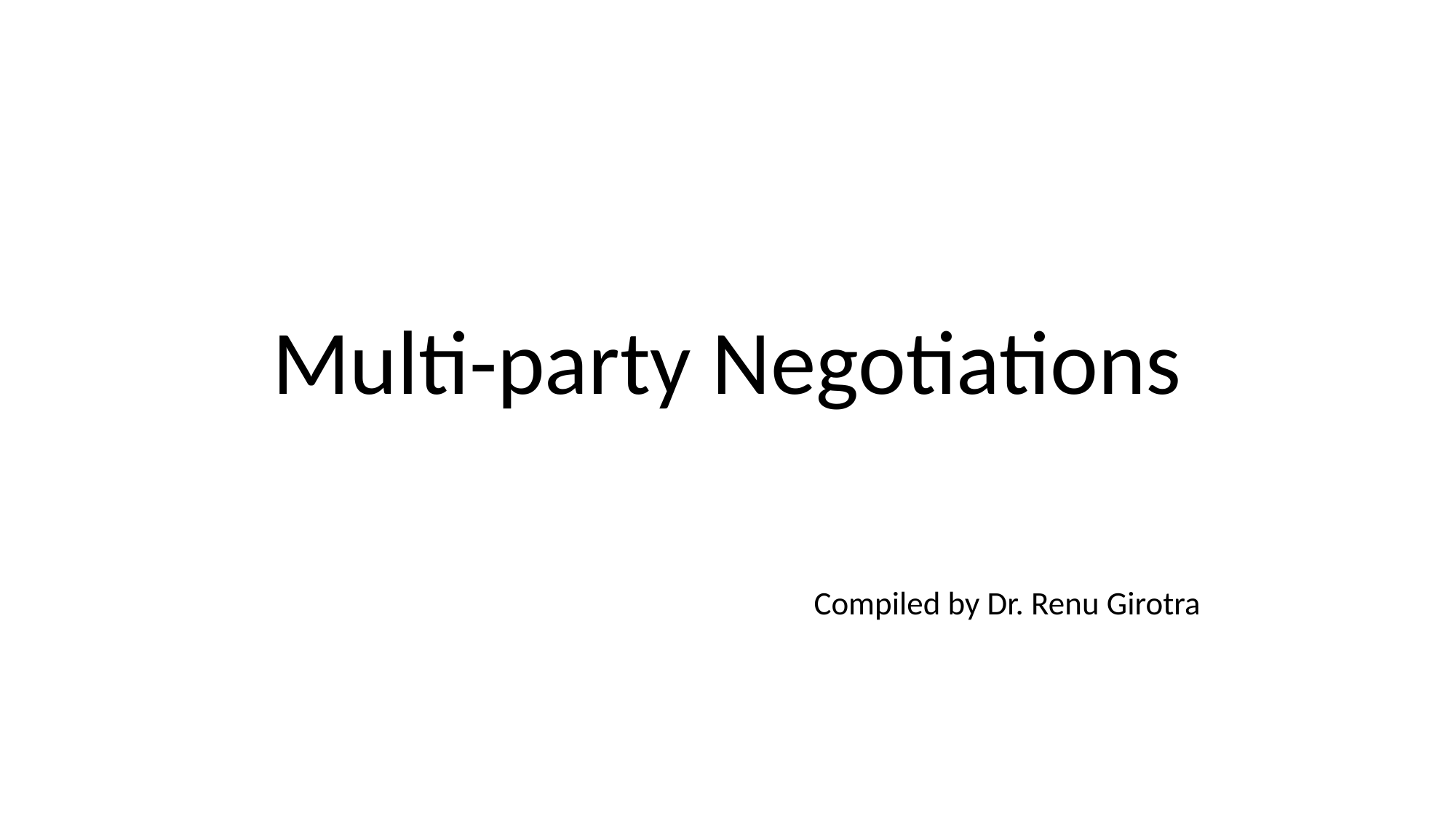

# Multi-party Negotiations

                                                                           Compiled by Dr. Renu Girotra